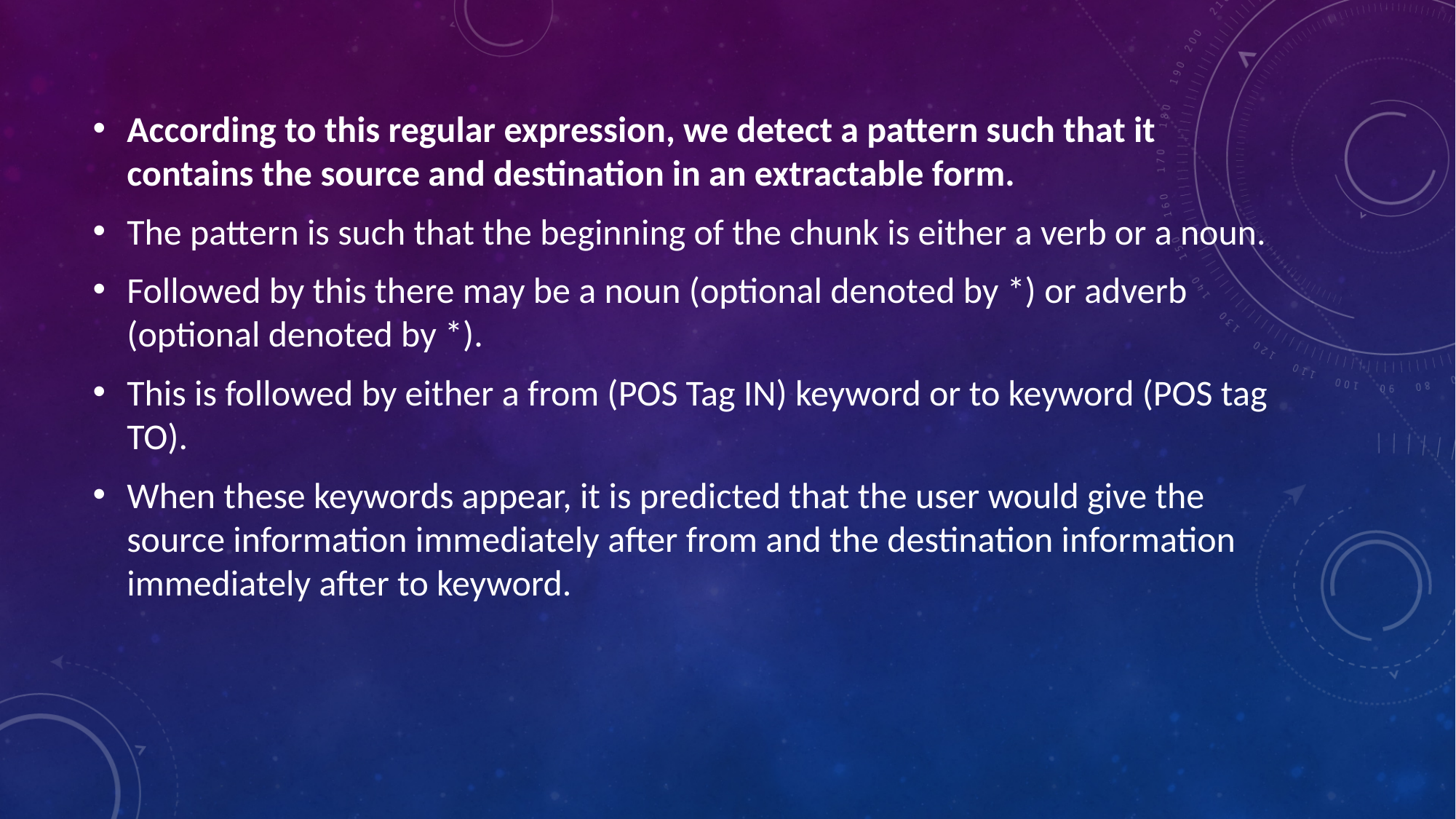

According to this regular expression, we detect a pattern such that it contains the source and destination in an extractable form.
The pattern is such that the beginning of the chunk is either a verb or a noun.
Followed by this there may be a noun (optional denoted by *) or adverb (optional denoted by *).
This is followed by either a from (POS Tag IN) keyword or to keyword (POS tag TO).
When these keywords appear, it is predicted that the user would give the source information immediately after from and the destination information immediately after to keyword.